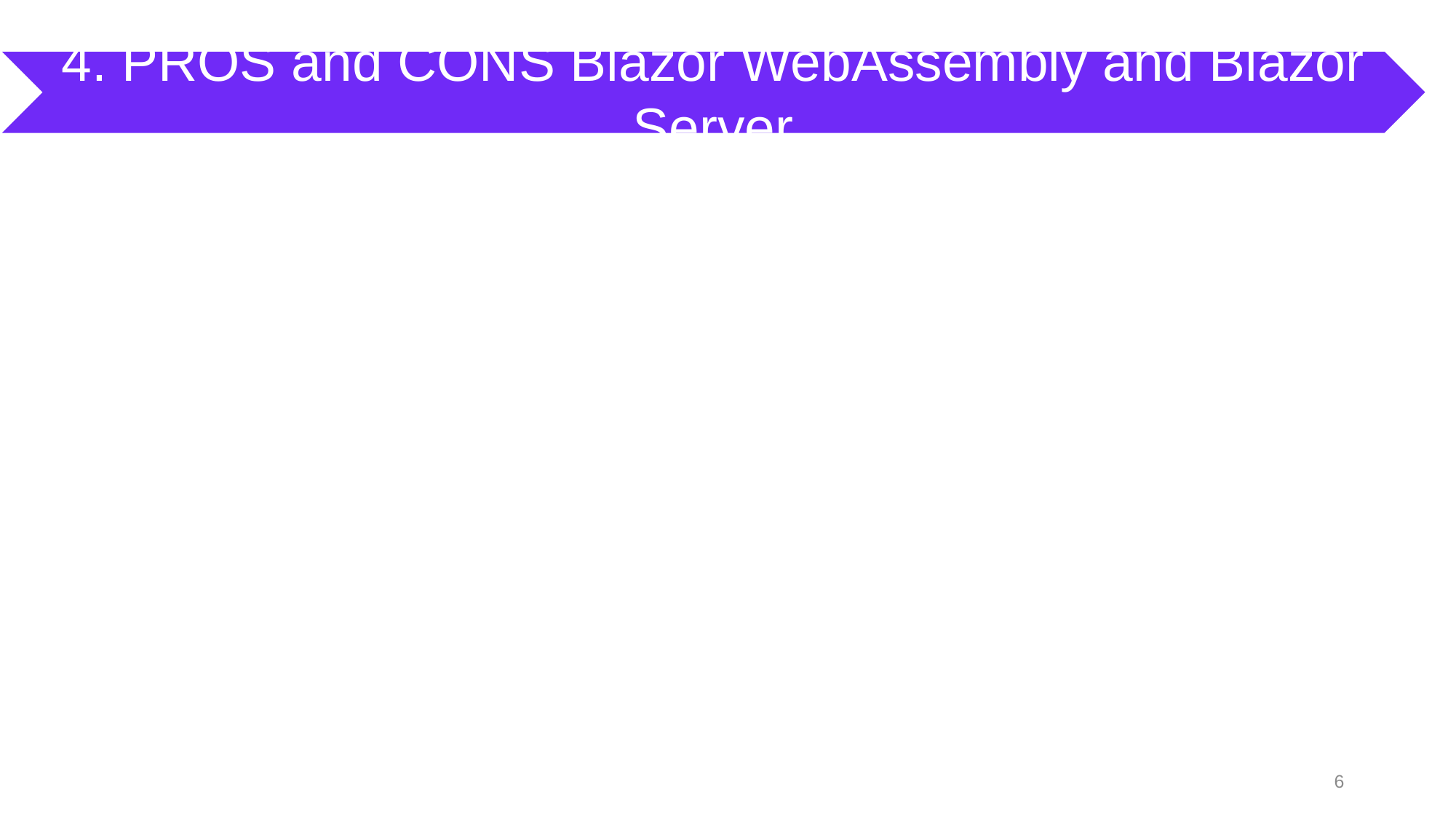

4. PROS and CONS Blazor WebAssembly and Blazor Server
6